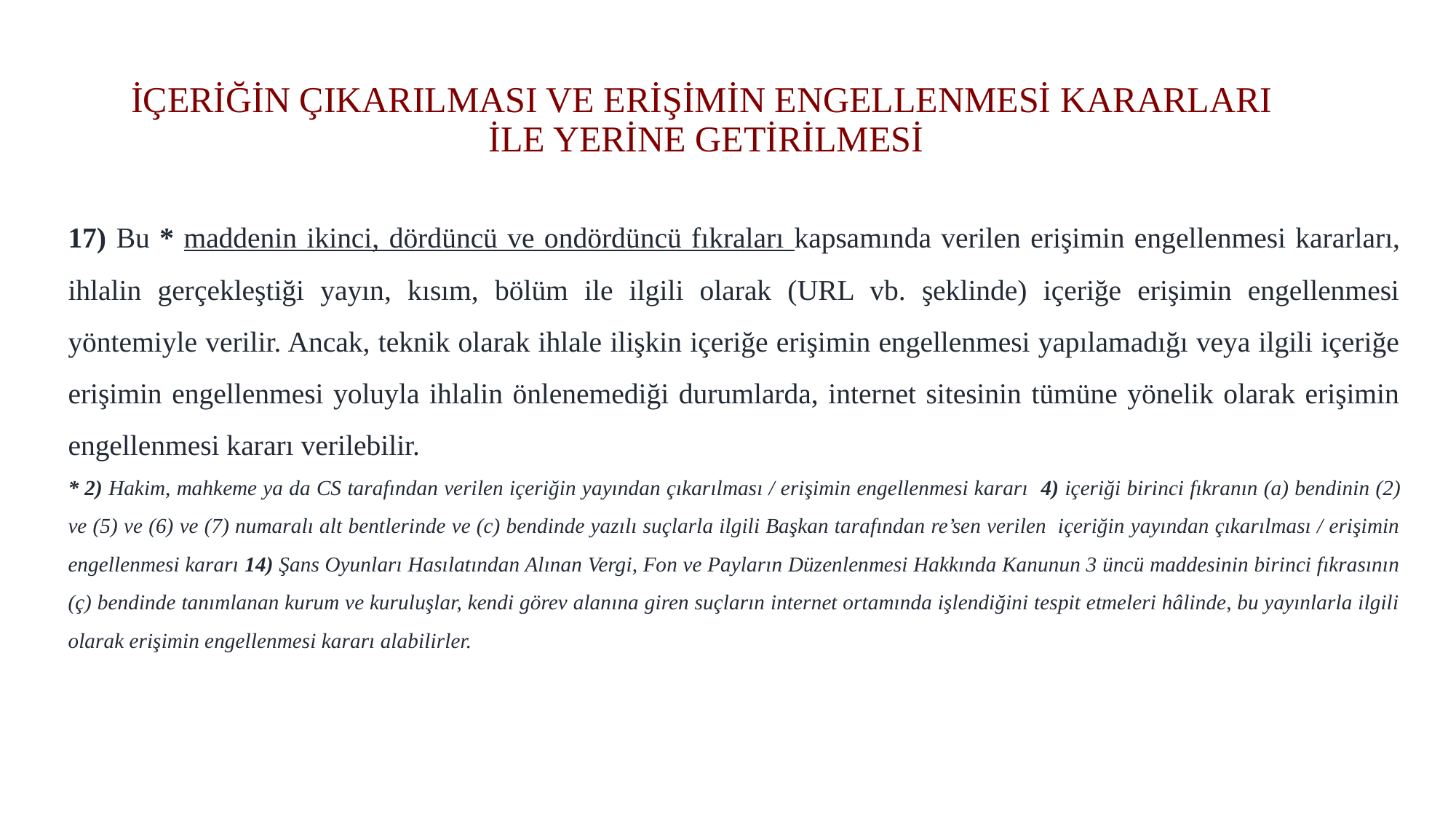

# İÇERİĞİN ÇIKARILMASI VE ERİŞİMİN ENGELLENMESİ KARARLARI İLE YERİNE GETİRİLMESİ
17) Bu * maddenin ikinci, dördüncü ve ondördüncü fıkraları kapsamında verilen erişimin engellenmesi kararları, ihlalin gerçekleştiği yayın, kısım, bölüm ile ilgili olarak (URL vb. şeklinde) içeriğe erişimin engellenmesi yöntemiyle verilir. Ancak, teknik olarak ihlale ilişkin içeriğe erişimin engellenmesi yapılamadığı veya ilgili içeriğe erişimin engellenmesi yoluyla ihlalin önlenemediği durumlarda, internet sitesinin tümüne yönelik olarak erişimin engellenmesi kararı verilebilir.
* 2) Hakim, mahkeme ya da CS tarafından verilen içeriğin yayından çıkarılması / erişimin engellenmesi kararı  4) içeriği birinci fıkranın (a) bendinin (2) ve (5) ve (6) ve (7) numaralı alt bentlerinde ve (c) bendinde yazılı suçlarla ilgili Başkan tarafından re’sen verilen  içeriğin yayından çıkarılması / erişimin engellenmesi kararı 14) Şans Oyunları Hasılatından Alınan Vergi, Fon ve Payların Düzenlenmesi Hakkında Kanunun 3 üncü maddesinin birinci fıkrasının (ç) bendinde tanımlanan kurum ve kuruluşlar, kendi görev alanına giren suçların internet ortamında işlendiğini tespit etmeleri hâlinde, bu yayınlarla ilgili olarak erişimin engellenmesi kararı alabilirler.